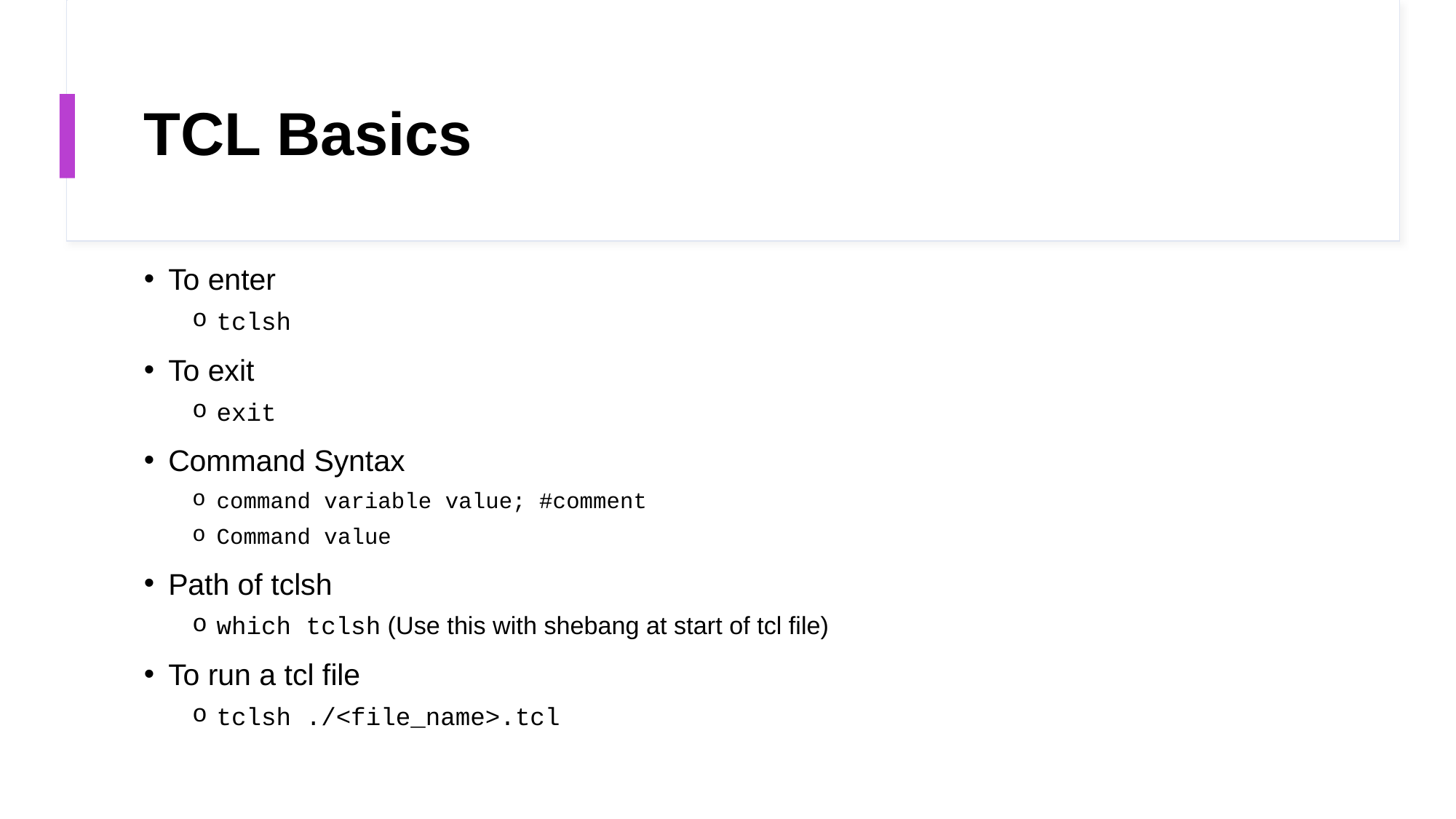

# TCL Basics
To enter
tclsh
To exit
exit
Command Syntax
command variable value; #comment
Command value
Path of tclsh
which tclsh (Use this with shebang at start of tcl file)
To run a tcl file
tclsh ./<file_name>.tcl